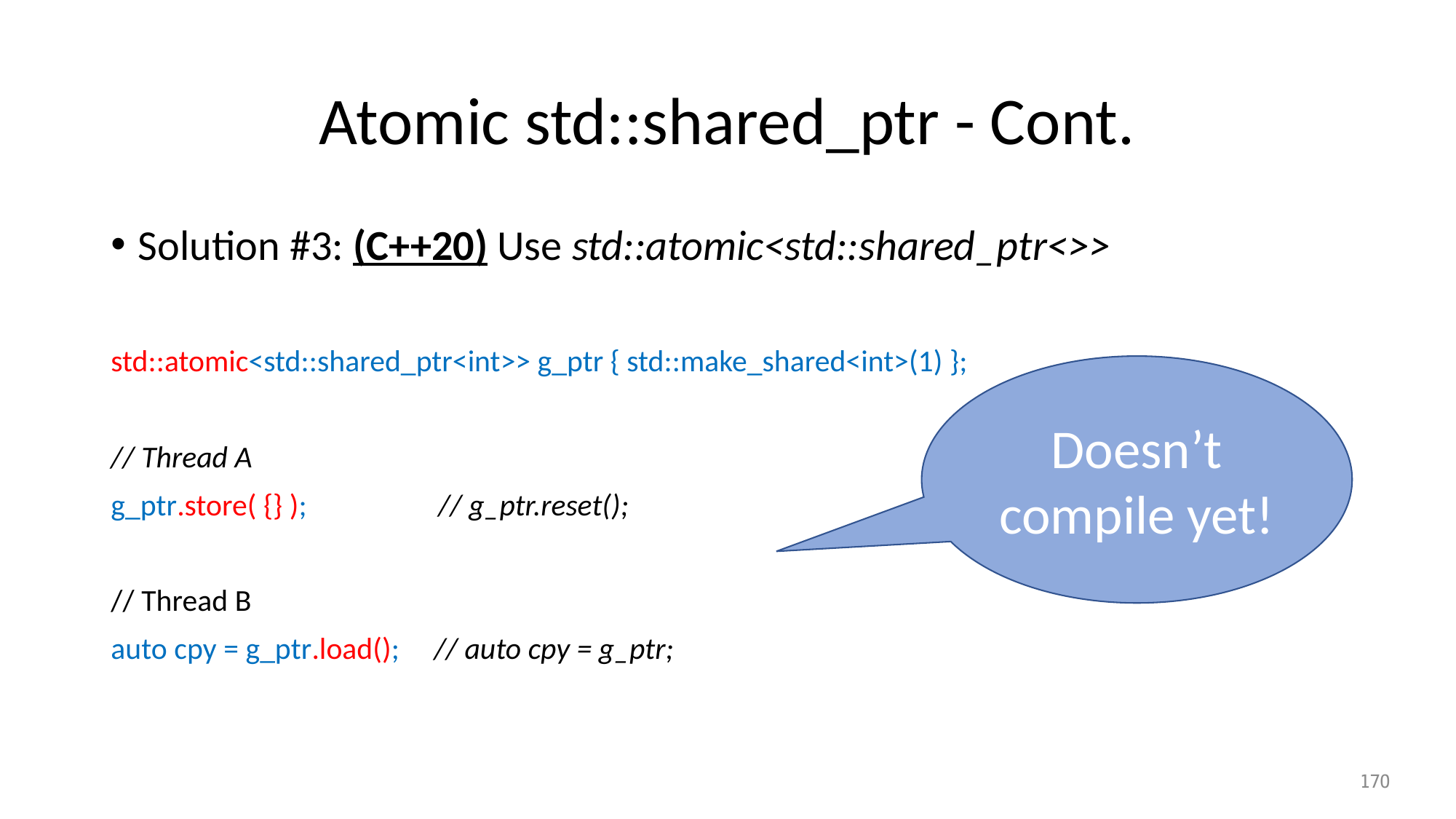

# Atomic std::shared_ptr - Cont.
Solution #3: (C++20) Use std::atomic<std::shared_ptr<>>

std::atomic<std::shared_ptr<int>> g_ptr { std::make_shared<int>(1) };

// Thread A
g_ptr.store( {} );                   // g_ptr.reset();

// Thread B
auto cpy = g_ptr.load();     // auto cpy = g_ptr;
Doesn’t compile yet!
170